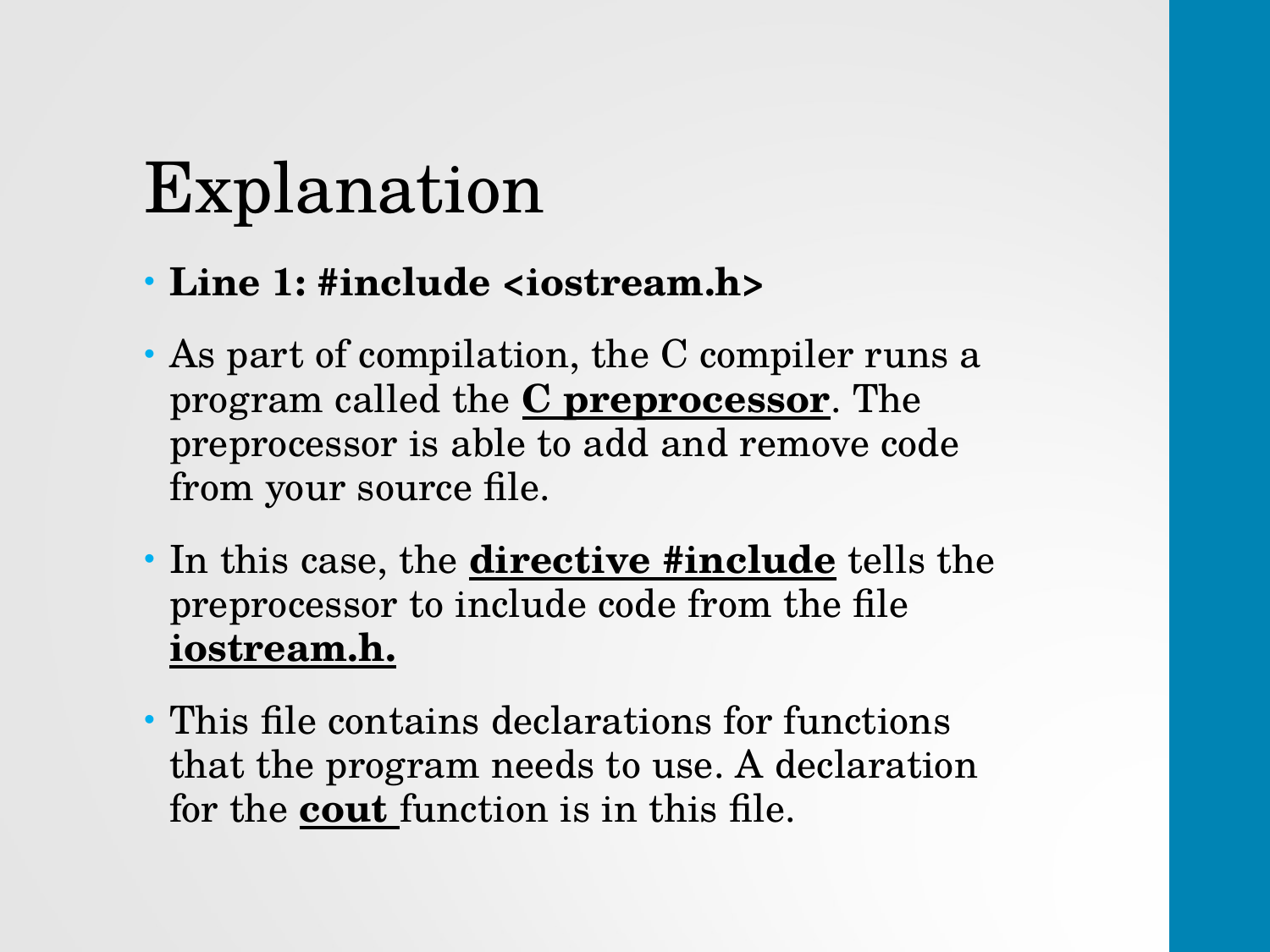

# Explanation
Line 1: #include <iostream.h>
As part of compilation, the C compiler runs a program called the C preprocessor. The preprocessor is able to add and remove code from your source file.
In this case, the directive #include tells the preprocessor to include code from the file iostream.h.
This file contains declarations for functions that the program needs to use. A declaration for the cout function is in this file.